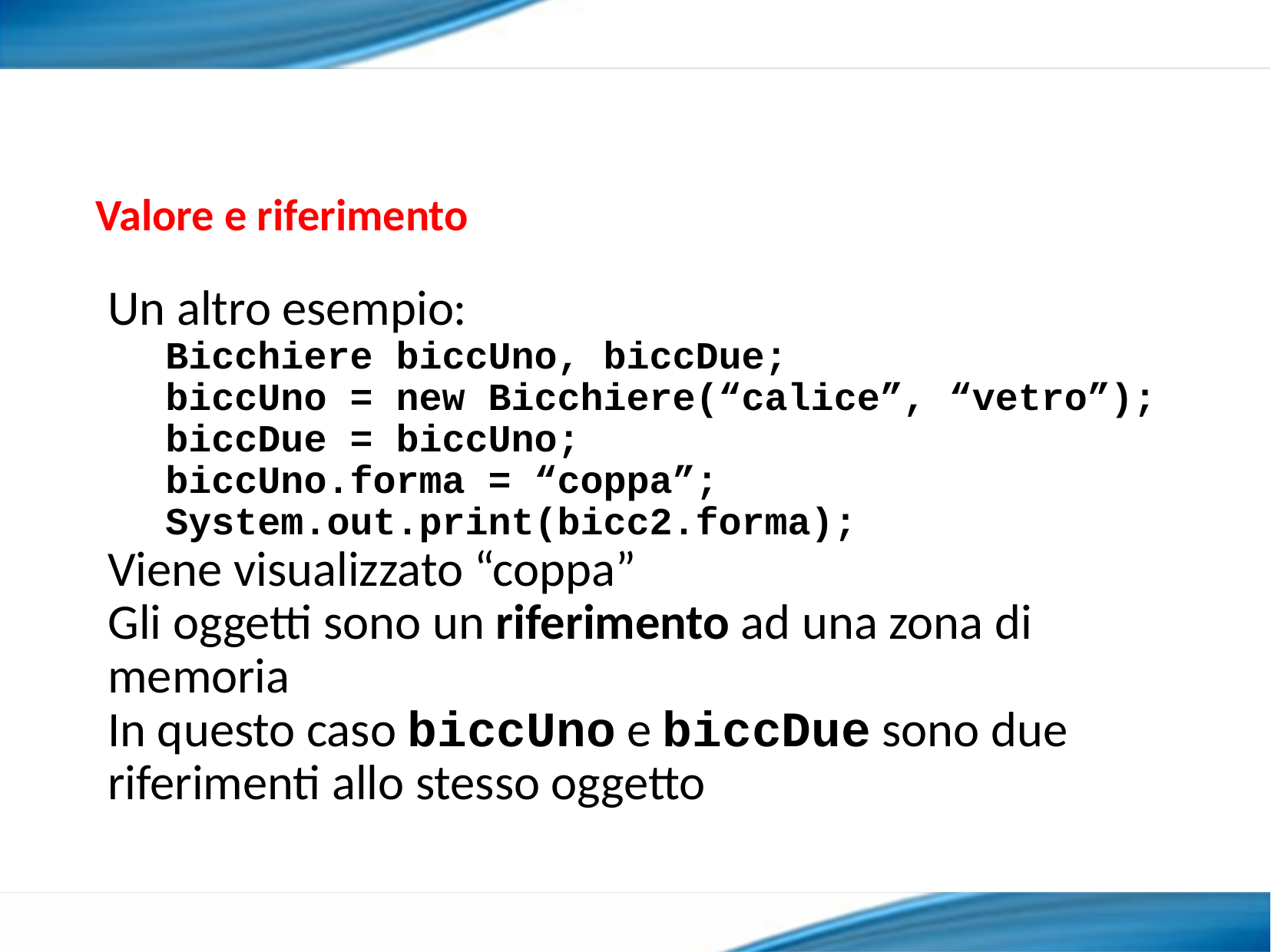

Valore e riferimento
Un altro esempio:
Bicchiere biccUno, biccDue;
biccUno = new Bicchiere(“calice”, “vetro”);
biccDue = biccUno;
biccUno.forma = “coppa”;
System.out.print(bicc2.forma);
Viene visualizzato “coppa”
Gli oggetti sono un riferimento ad una zona di memoria
In questo caso biccUno e biccDue sono due riferimenti allo stesso oggetto